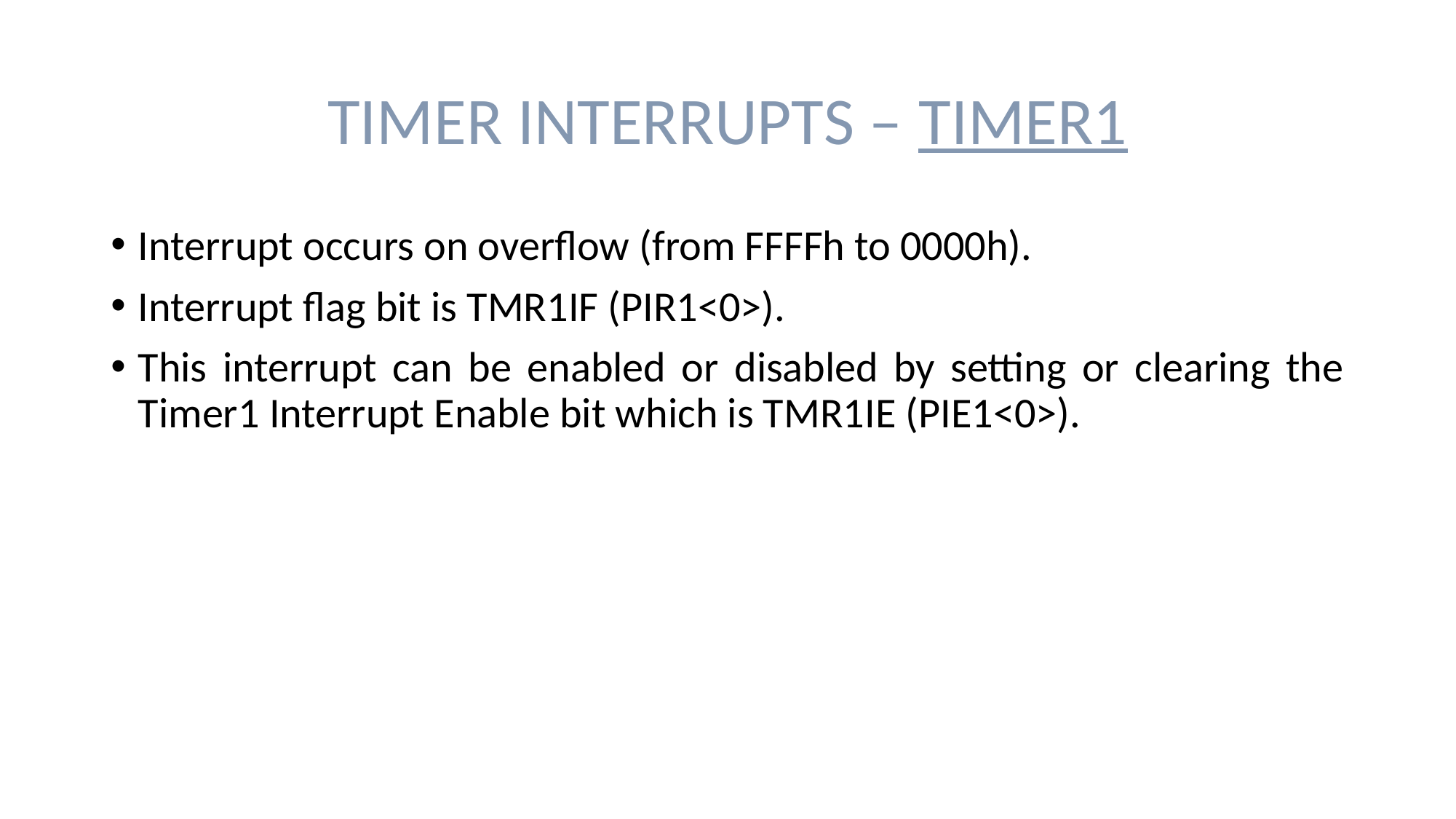

# TIMER INTERRUPTS – TIMER1
Interrupt occurs on overflow (from FFFFh to 0000h).
Interrupt flag bit is TMR1IF (PIR1<0>).
This interrupt can be enabled or disabled by setting or clearing the Timer1 Interrupt Enable bit which is TMR1IE (PIE1<0>).